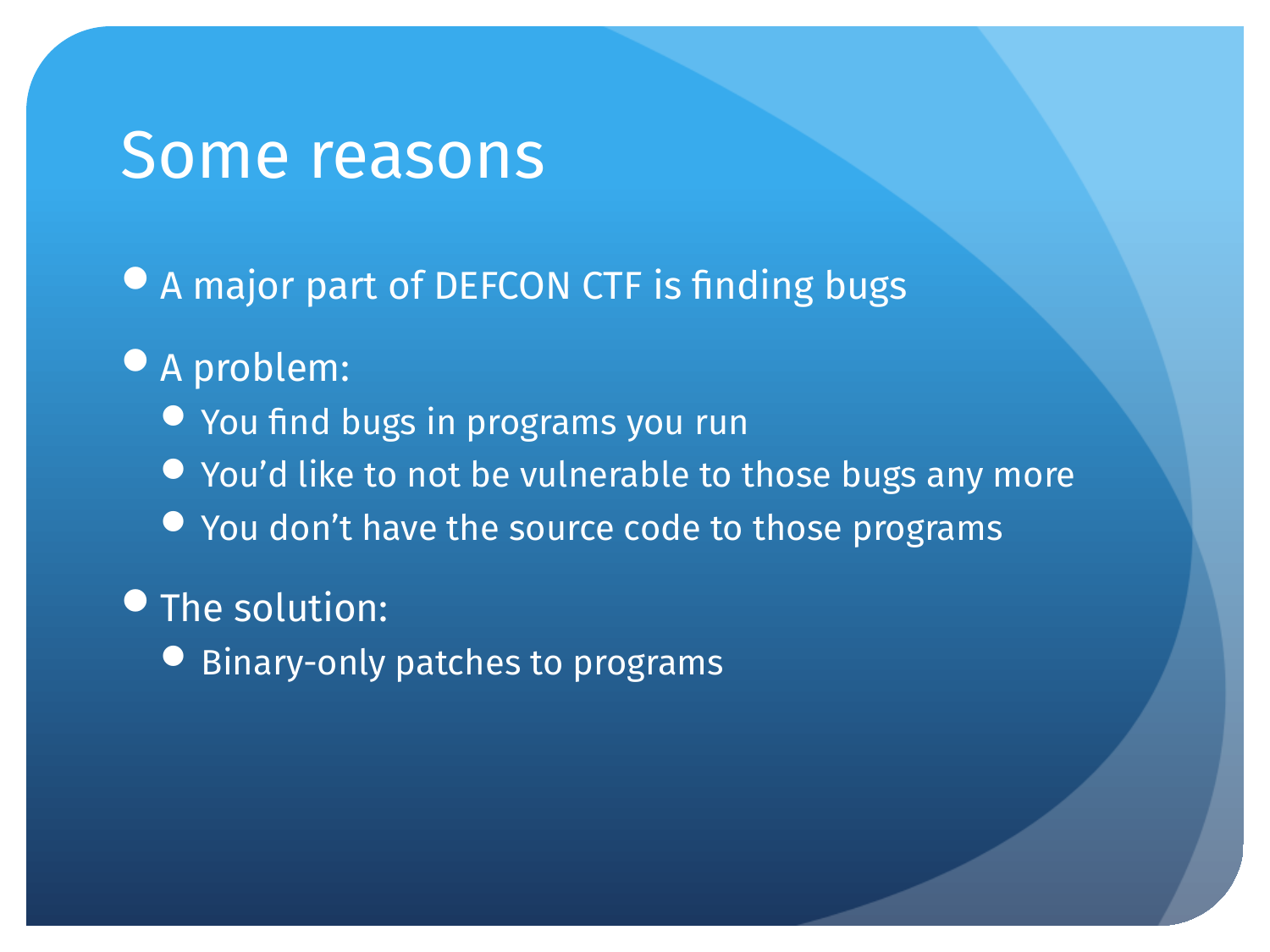

# Some reasons
A major part of DEFCON CTF is finding bugs
A problem:
You find bugs in programs you run
You’d like to not be vulnerable to those bugs any more
You don’t have the source code to those programs
The solution:
Binary-only patches to programs